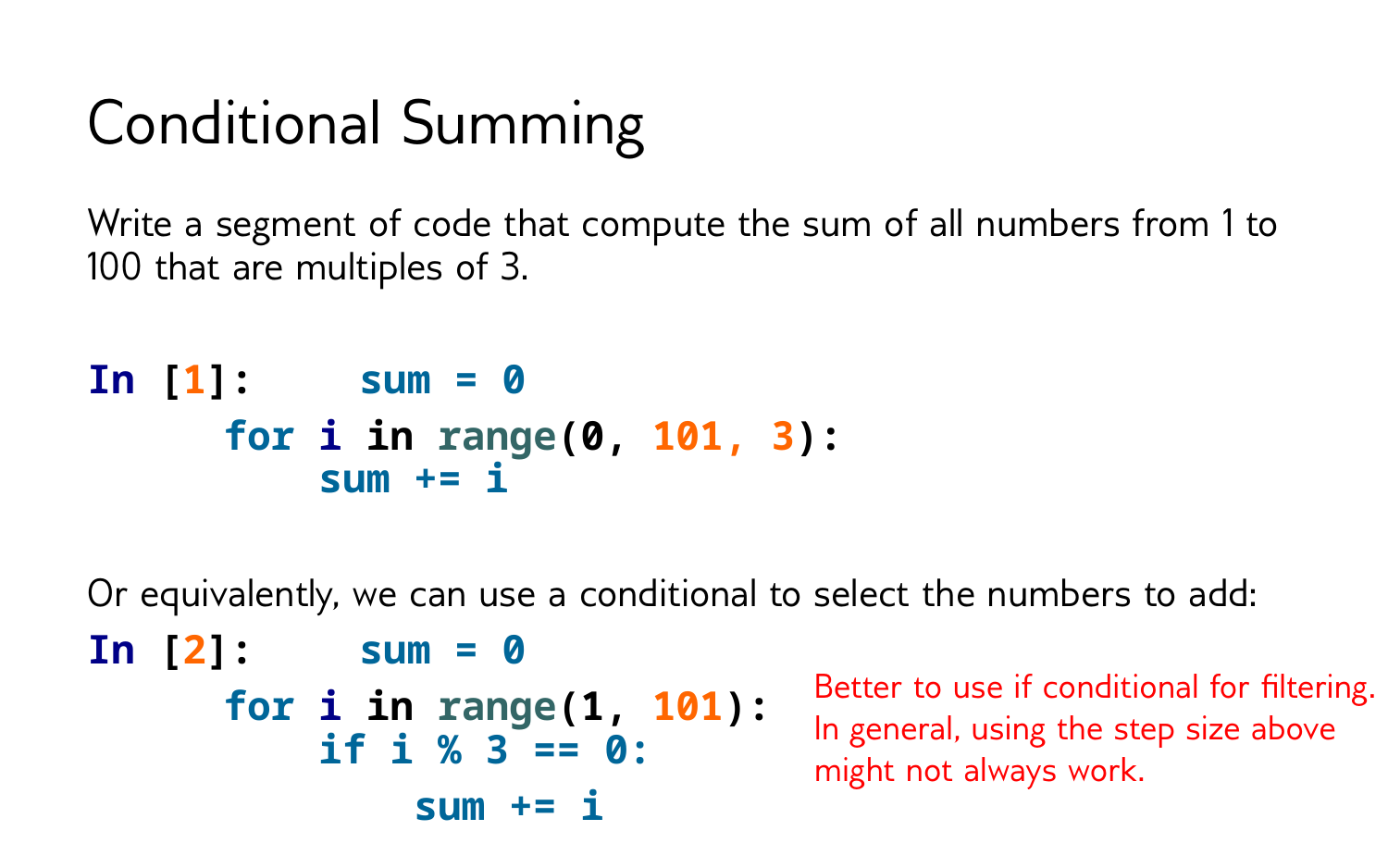

# Conditional Summing
Write a segment of code that compute the sum of all numbers from 1 to 100 that are multiples of 3.

In [1]:  	sum = 0
		for i in range(0, 101, 3):
		    sum += i

Or equivalently, we can use a conditional to select the numbers to add:
In [2]:  	sum = 0
		for i in range(1, 101):
		    if i % 3 == 0:
		        sum += i

Better to use if conditional for filtering.
In general, using the step size above
might not always work.